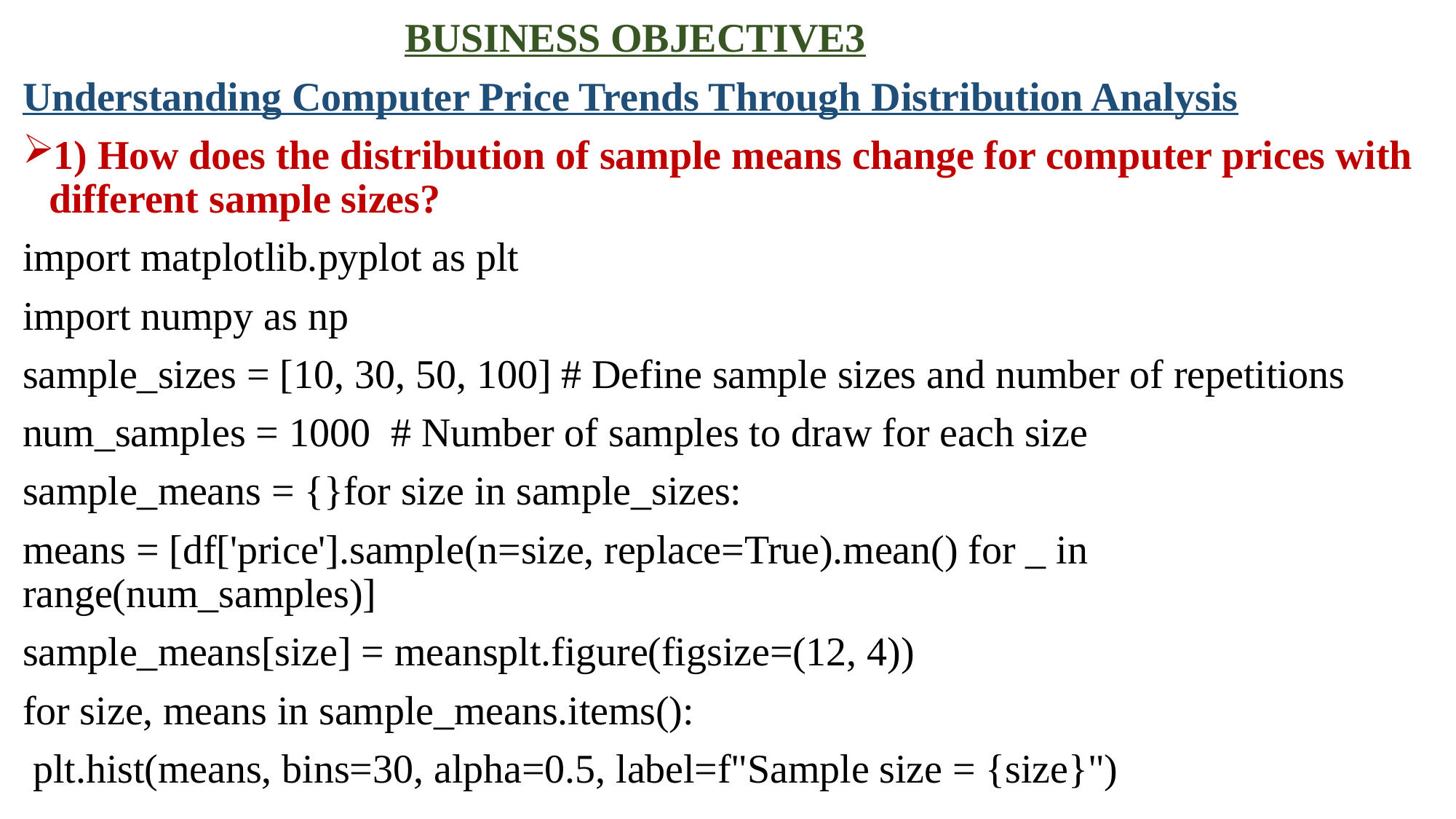

BUSINESS OBJECTIVE3
Understanding Computer Price Trends Through Distribution Analysis
1) How does the distribution of sample means change for computer prices with different sample sizes?
import matplotlib.pyplot as plt
import numpy as np
sample_sizes = [10, 30, 50, 100] # Define sample sizes and number of repetitions
num_samples = 1000  # Number of samples to draw for each size
sample_means = {}for size in sample_sizes:
means = [df['price'].sample(n=size, replace=True).mean() for _ in range(num_samples)]
sample_means[size] = meansplt.figure(figsize=(12, 4))
for size, means in sample_means.items():
 plt.hist(means, bins=30, alpha=0.5, label=f"Sample size = {size}")